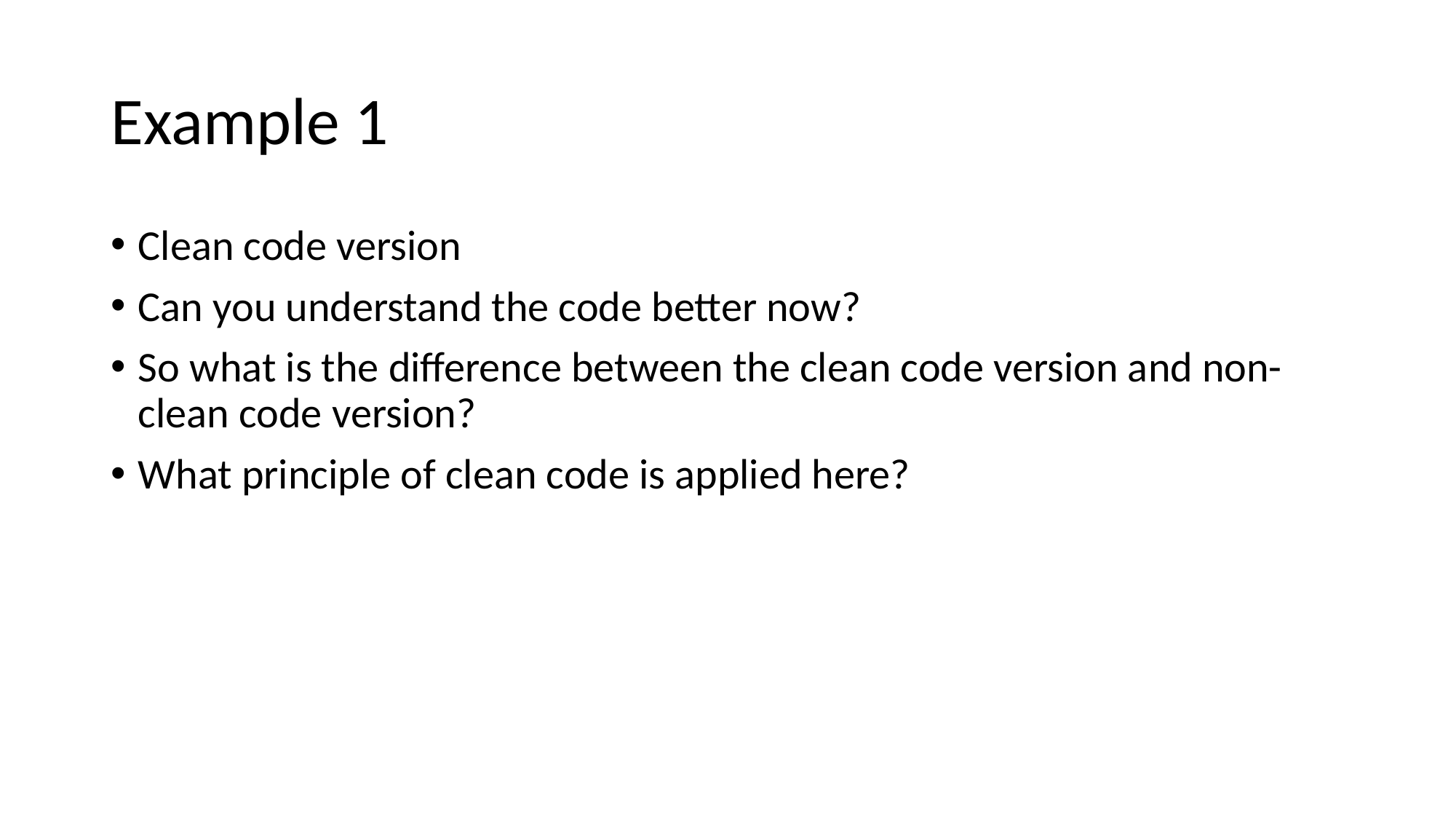

# Example 1
Clean code version
Can you understand the code better now?
So what is the difference between the clean code version and non-clean code version?
What principle of clean code is applied here?